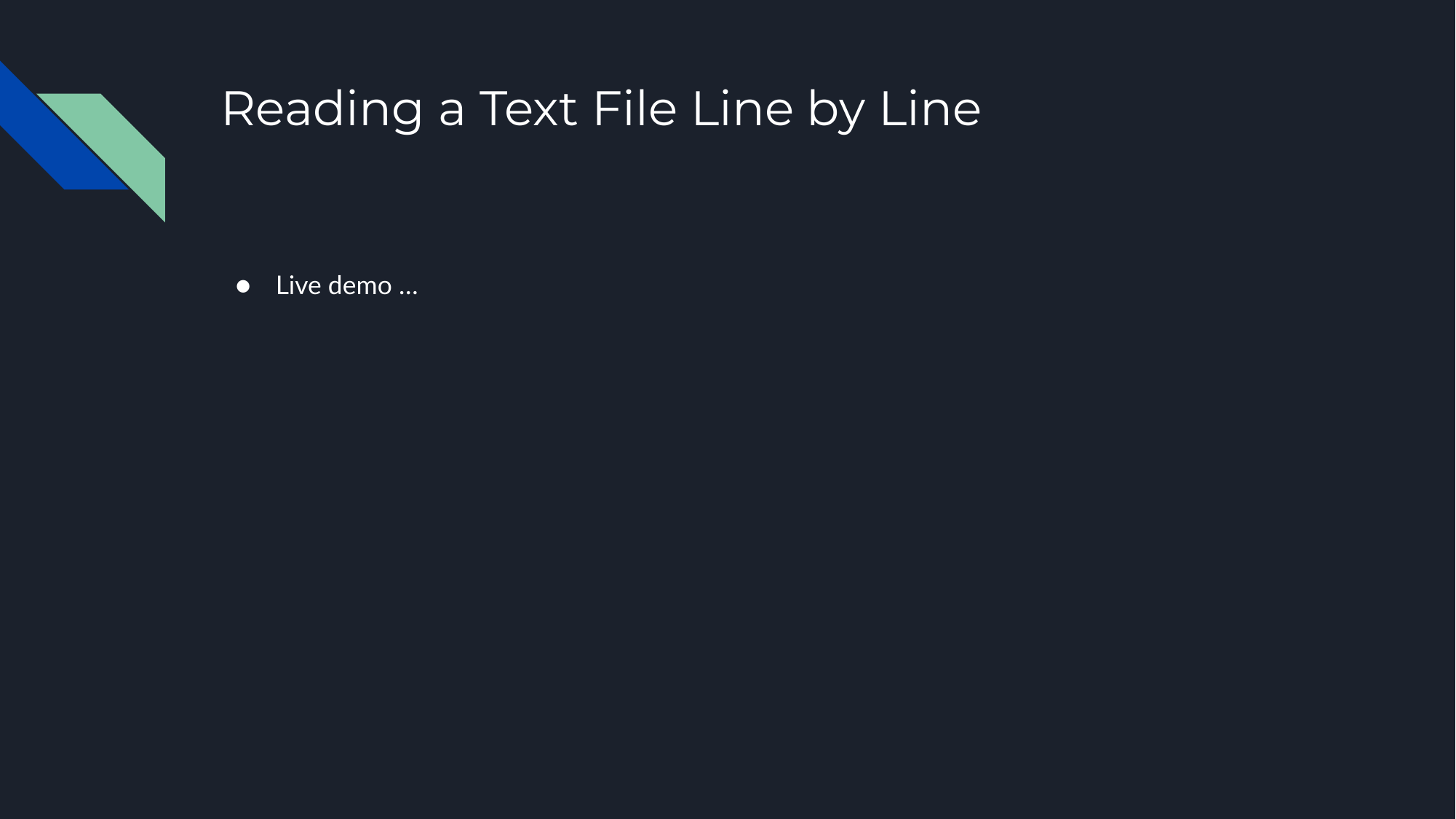

# Reading a Text File Line by Line
Live demo …